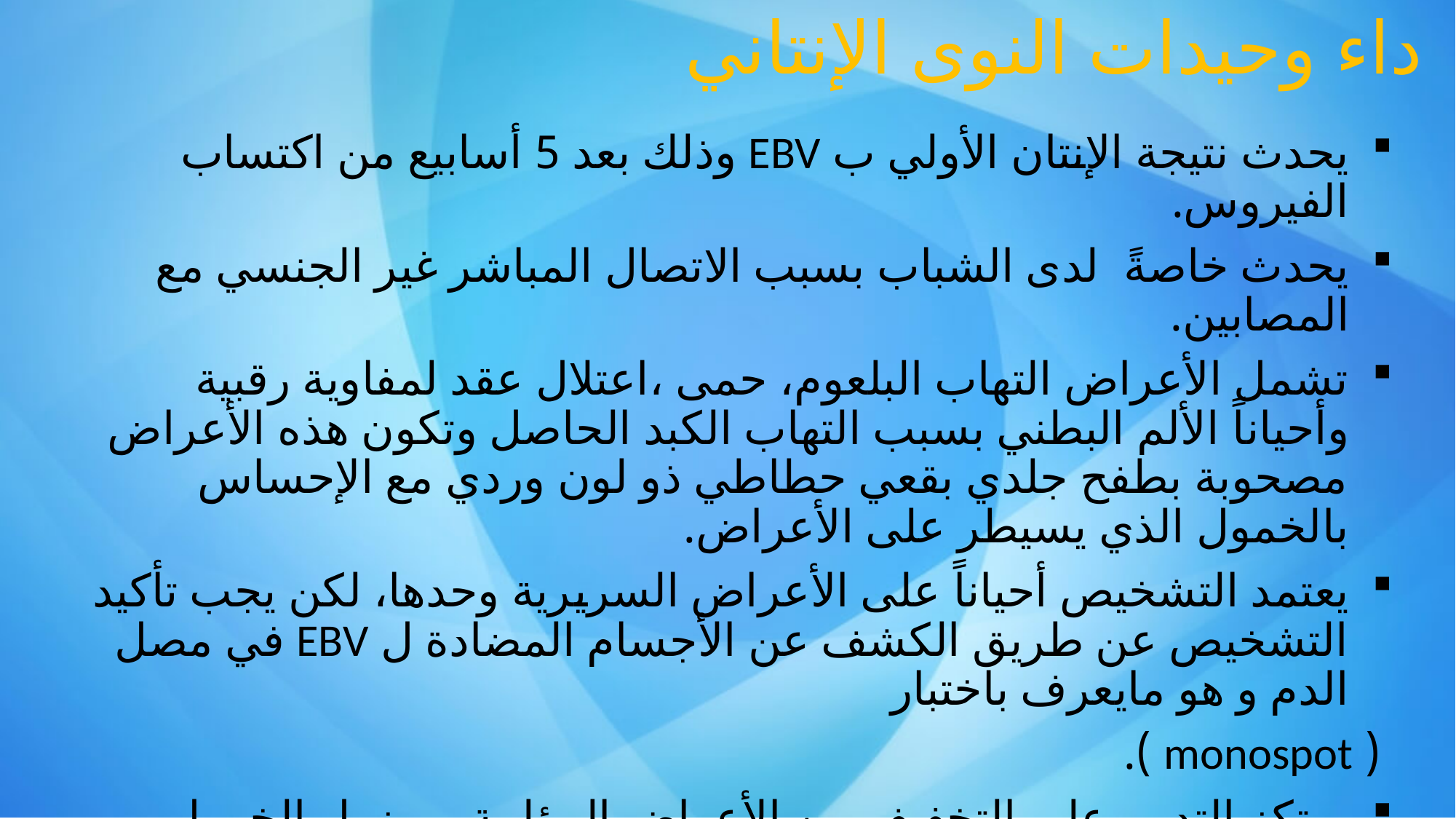

# داء وحيدات النوى الإنتاني
يحدث نتيجة الإنتان الأولي ب EBV وذلك بعد 5 أسابيع من اكتساب الفيروس.
يحدث خاصةً  لدى الشباب بسبب الاتصال المباشر غير الجنسي مع المصابين.
تشمل الأعراض التهاب البلعوم، حمى ،اعتلال عقد لمفاوية رقبية وأحياناً الألم البطني بسبب التهاب الكبد الحاصل وتكون هذه الأعراض مصحوبة بطفح جلدي بقعي حطاطي ذو لون وردي مع الإحساس بالخمول الذي يسيطر على الأعراض.
يعتمد التشخيص أحياناً على الأعراض السريرية وحدها، لكن يجب تأكيد التشخيص عن طريق الكشف عن الأجسام المضادة ل EBV في مصل الدم و هو مايعرف باختبار
 ( monospot ).
يرتكز التدبير على التخفيف من الأعراض المؤلمة، و يزول الخمول تلقائياً خلال عدة أسابيع.
991